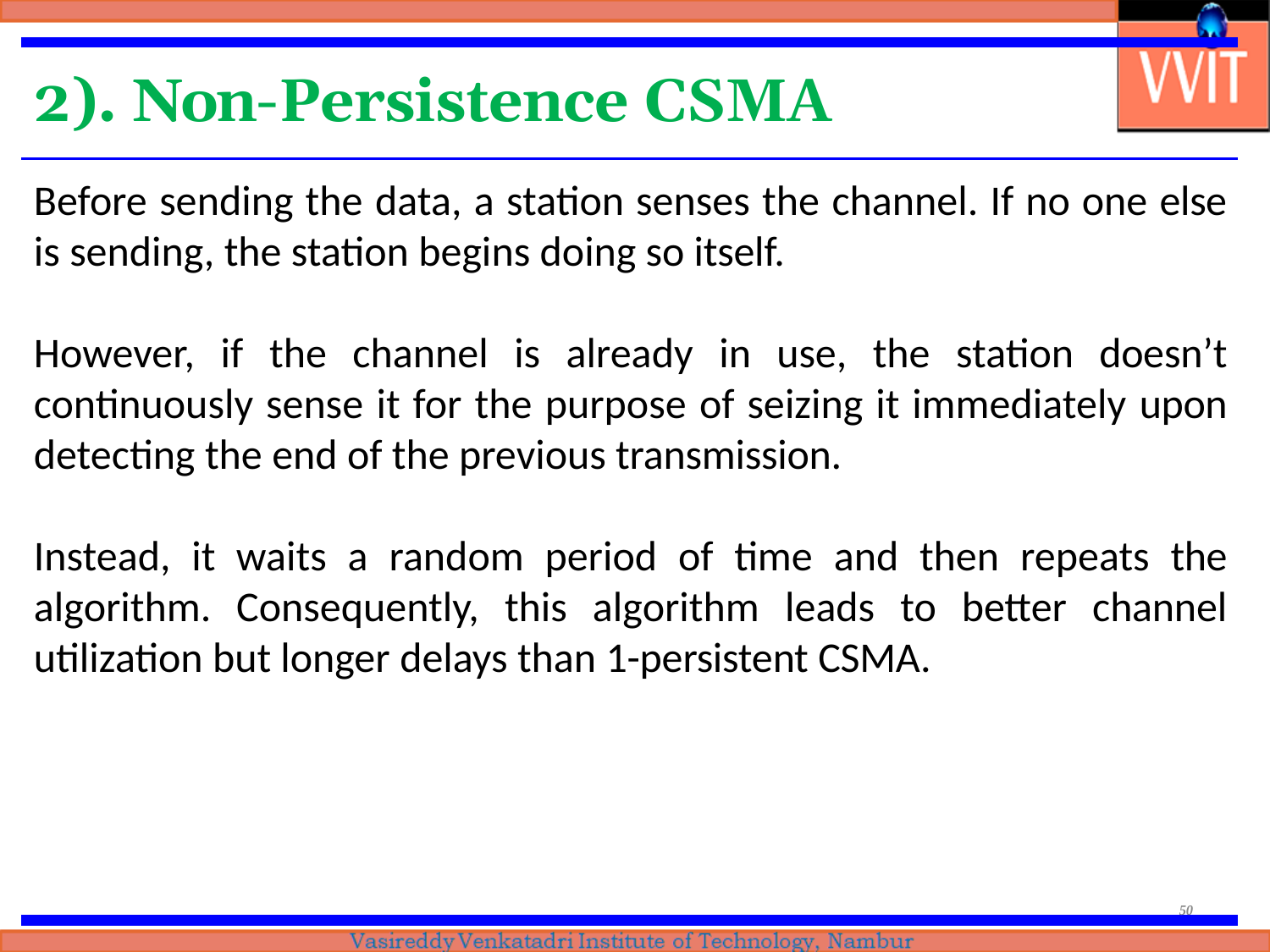

# 2). Non-Persistence CSMA

Before sending the data, a station senses the channel. If no one else is sending, the station begins doing so itself.
However,  if  the  channel  is  already  in  use,  the  station  doesn’t continuously sense it for the purpose of seizing it immediately upon detecting the end of the previous transmission.
Instead, it waits a random period of time and then repeats the algorithm.  Consequently,  this  algorithm  leads  to  better  channel utilization but longer delays than 1-persistent CSMA.
50